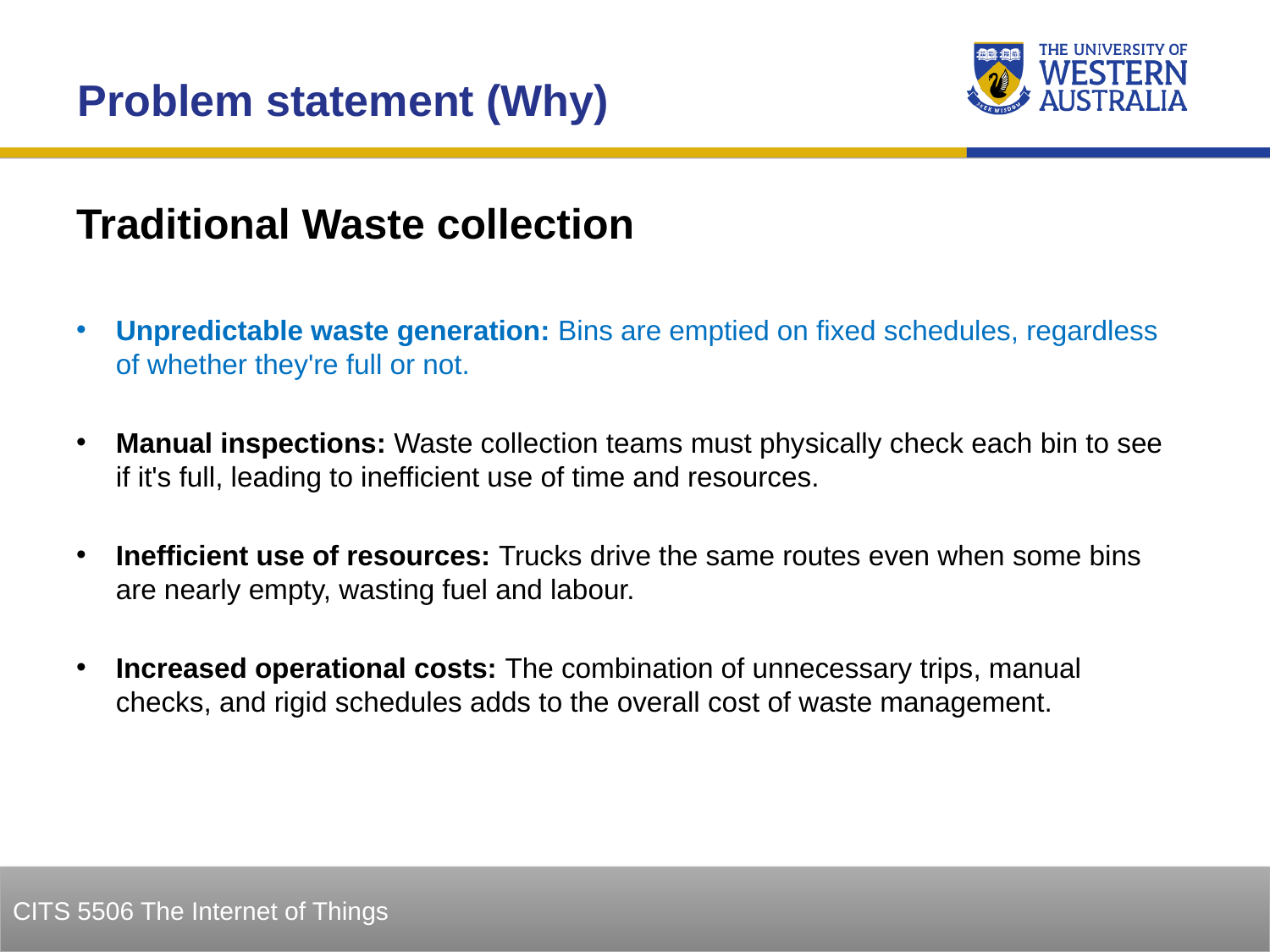

Problem statement (Why)
Traditional Waste collection

Unpredictable waste generation: Bins are emptied on fixed schedules, regardless of whether they're full or not.

Manual inspections: Waste collection teams must physically check each bin to see if it's full, leading to inefficient use of time and resources.

Inefficient use of resources: Trucks drive the same routes even when some bins are nearly empty, wasting fuel and labour.

Increased operational costs: The combination of unnecessary trips, manual checks, and rigid schedules adds to the overall cost of waste management.
3